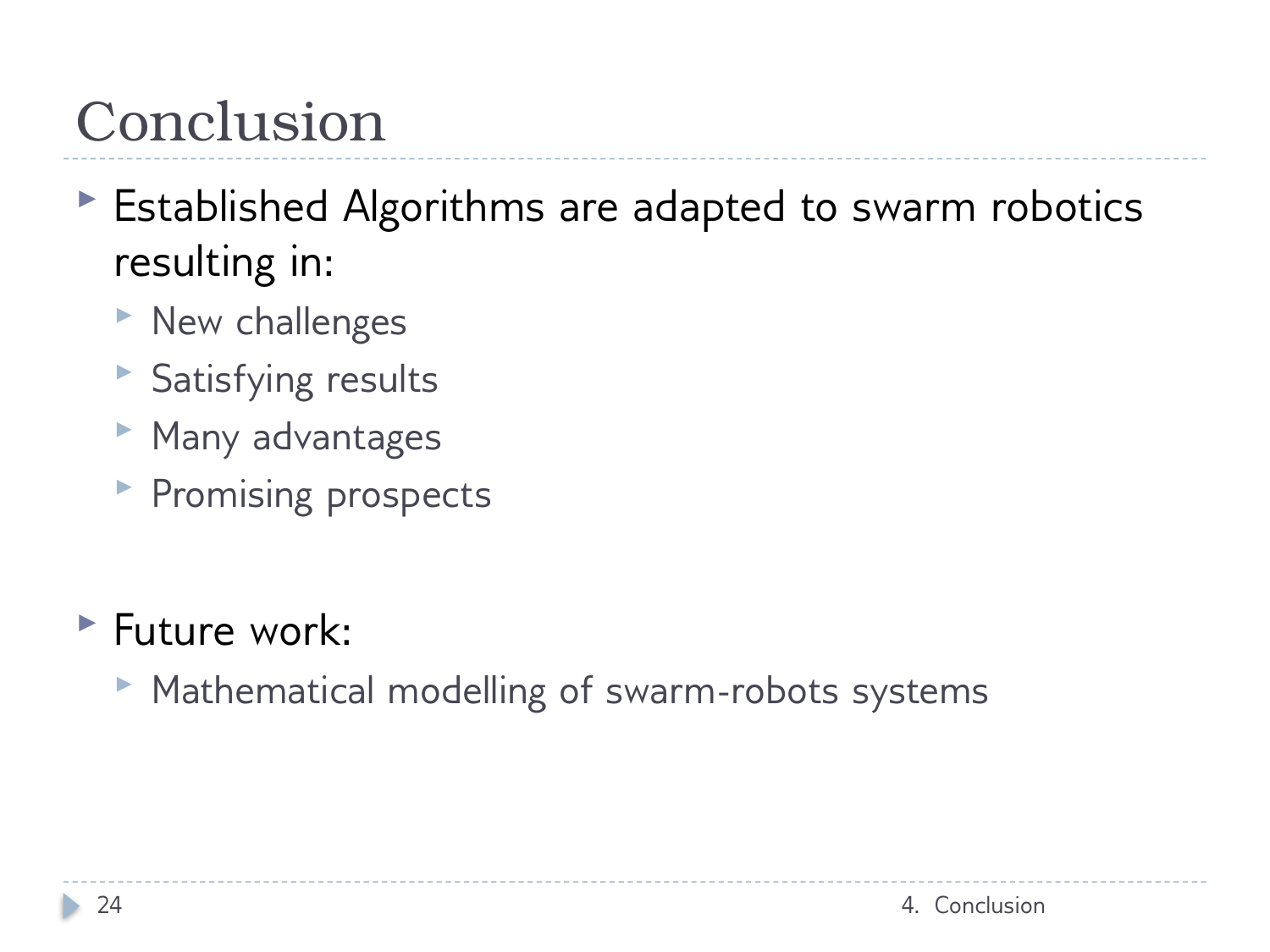

# Conclusion
Established Algorithms are adapted to swarm robotics resulting in:
New challenges
Satisfying results
Many advantages
Promising prospects

Future work:
Mathematical modelling of swarm-robots systems

24
4.  Conclusion